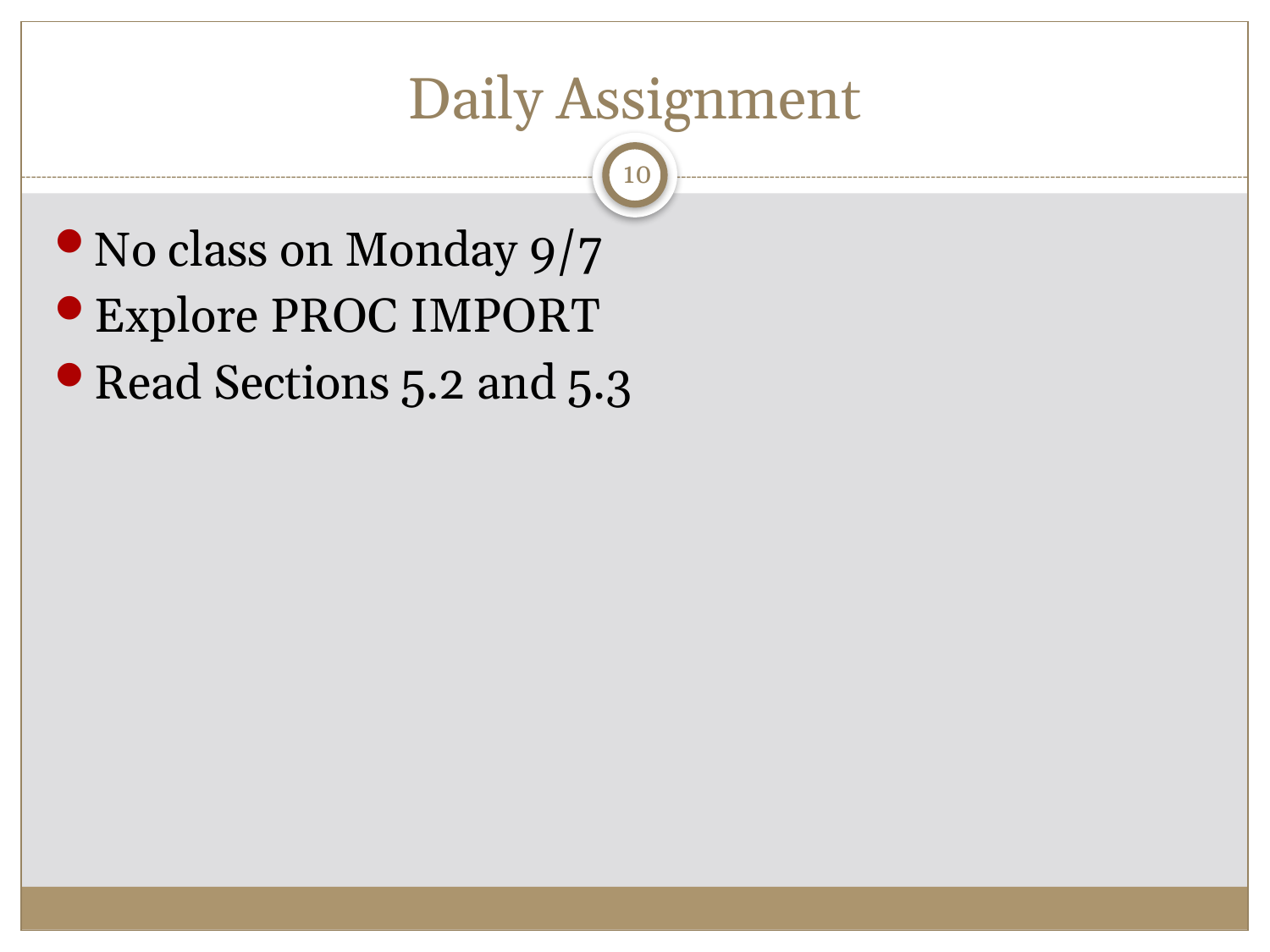

# Daily Assignment
10
No class on Monday 9/7
Explore PROC IMPORT
Read Sections 5.2 and 5.3